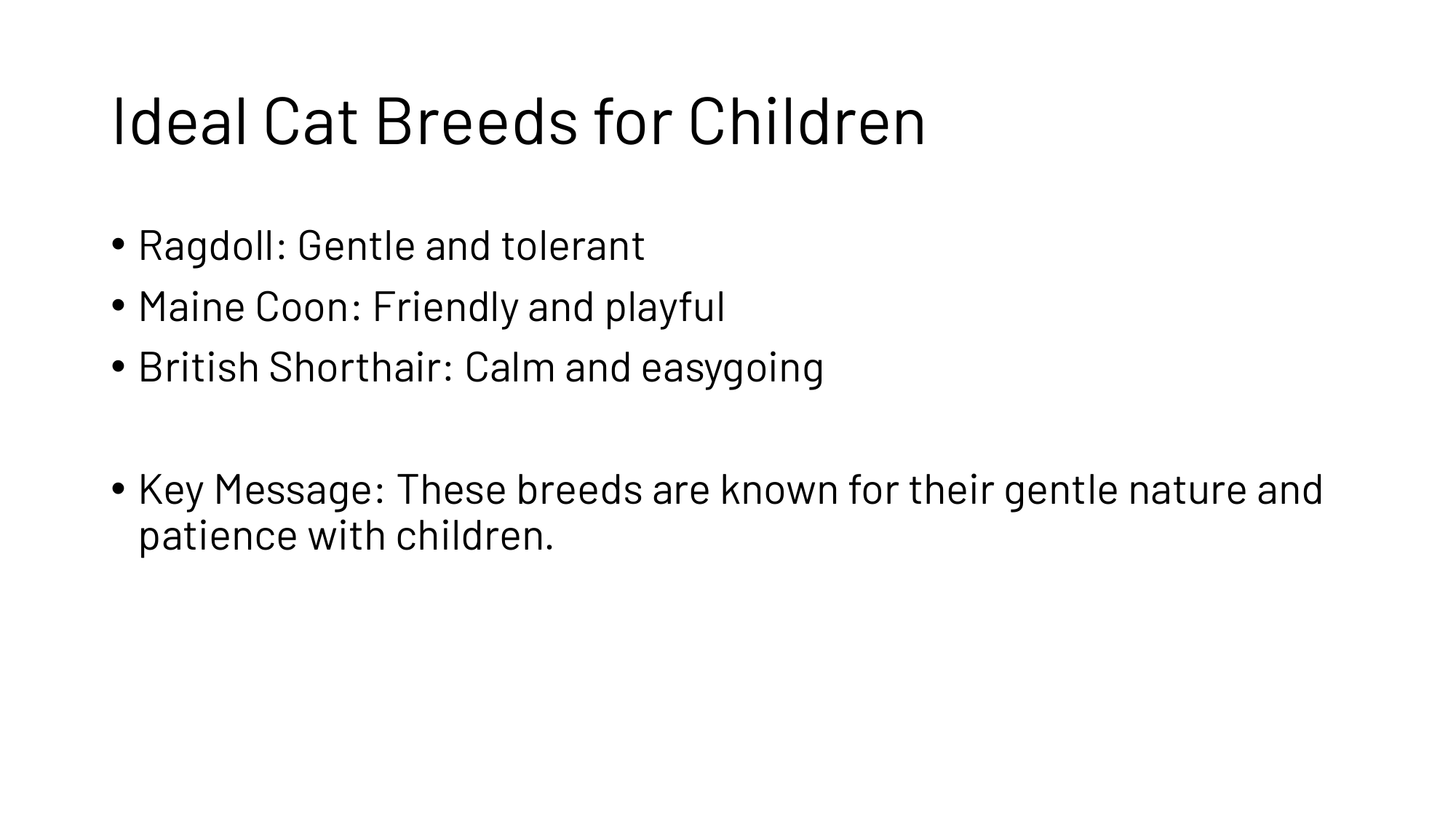

# Ideal Cat Breeds for Children
Ragdoll: Gentle and tolerant
Maine Coon: Friendly and playful
British Shorthair: Calm and easygoing

Key Message: These breeds are known for their gentle nature and patience with children.